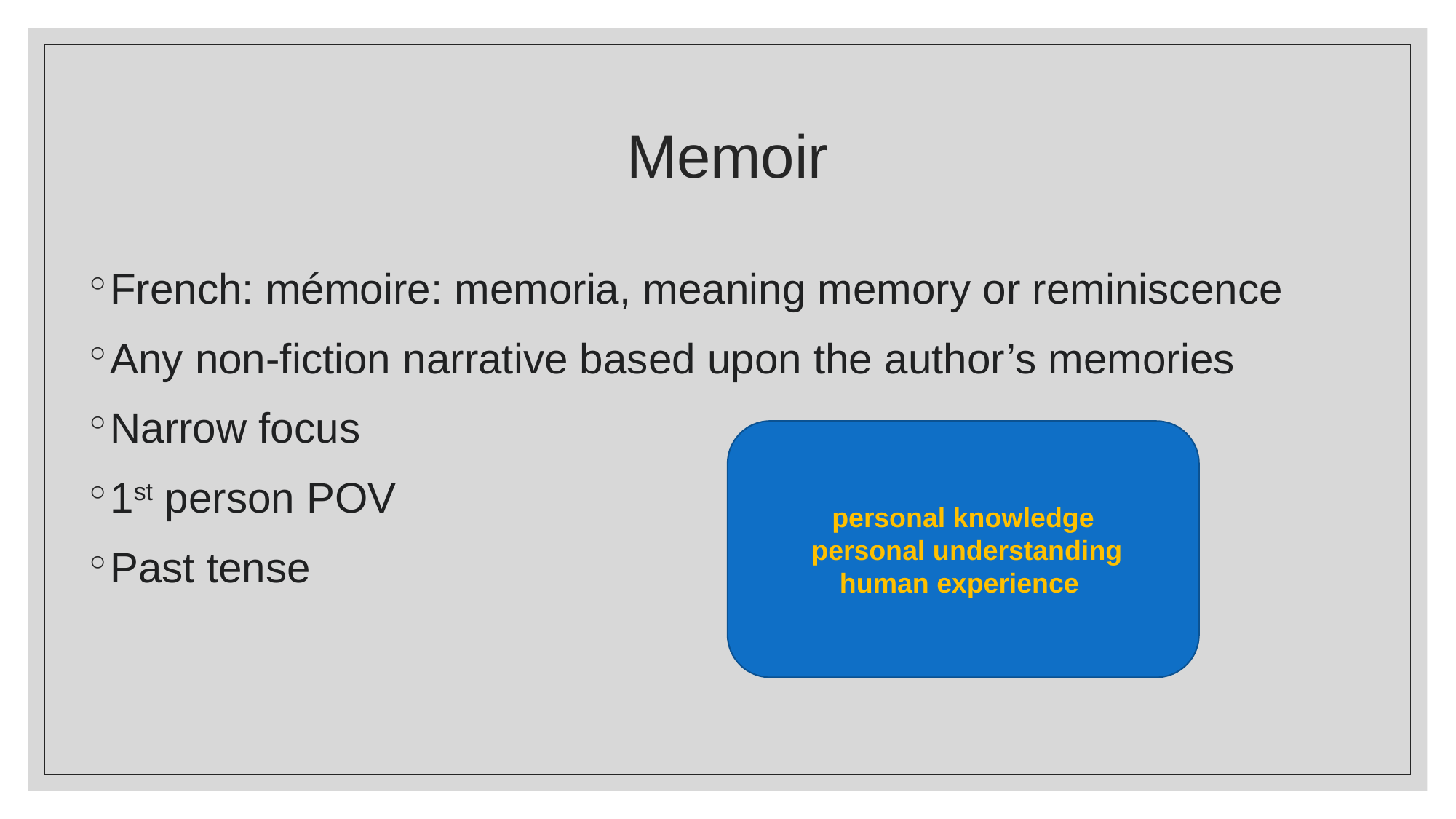

# Memoir
French: mémoire: memoria, meaning memory or reminiscence
Any non-fiction narrative based upon the author’s memories
Narrow focus
1st person POV
Past tense

personal knowledge
 personal understanding
human experience